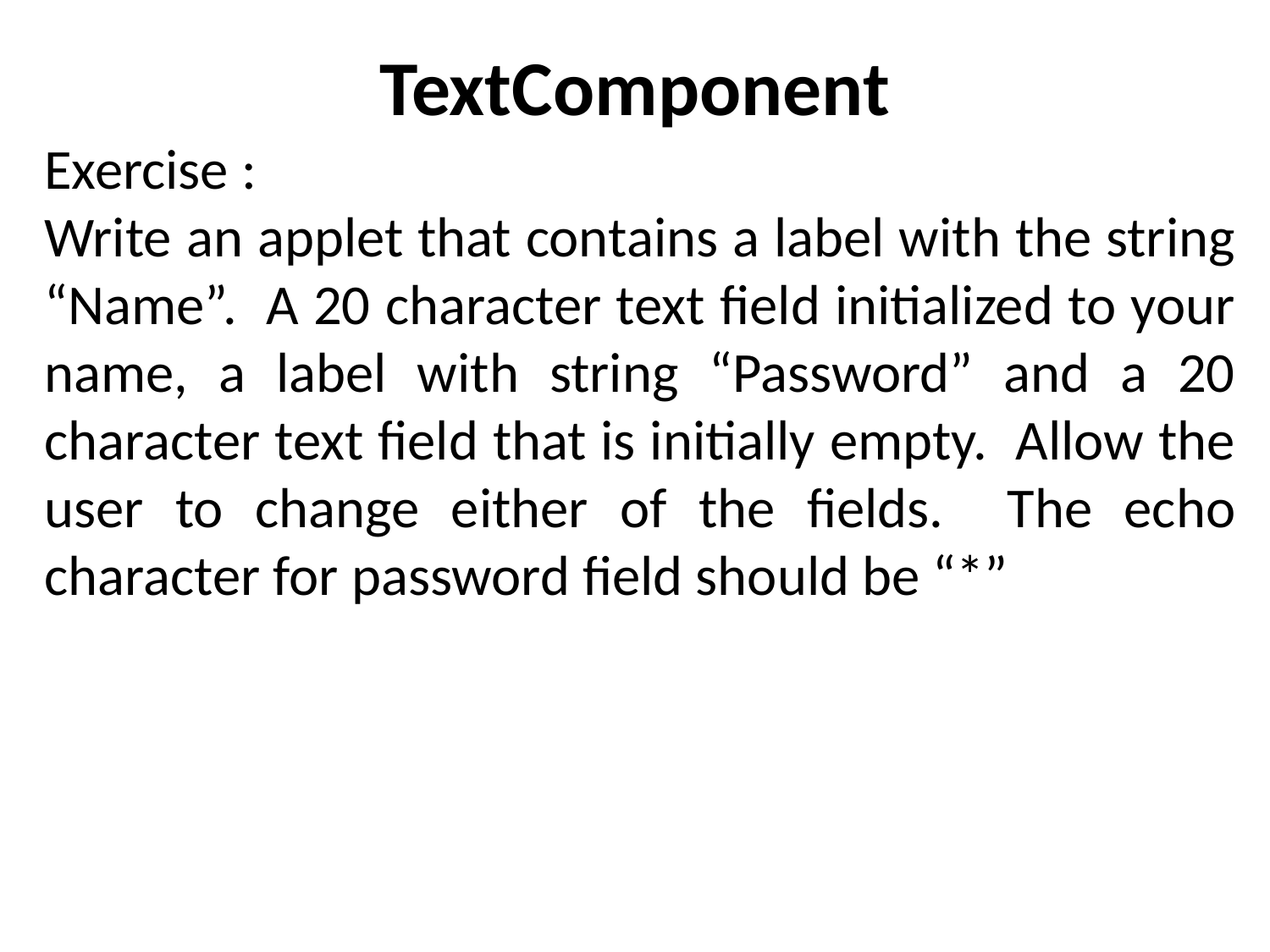

# TextComponent
Exercise :
Write an applet that contains a label with the string “Name”.  A 20 character text field initialized to your name, a label with string “Password” and a 20 character text field that is initially empty.  Allow the user to change either of the fields.  The echo character for password field should be “*”